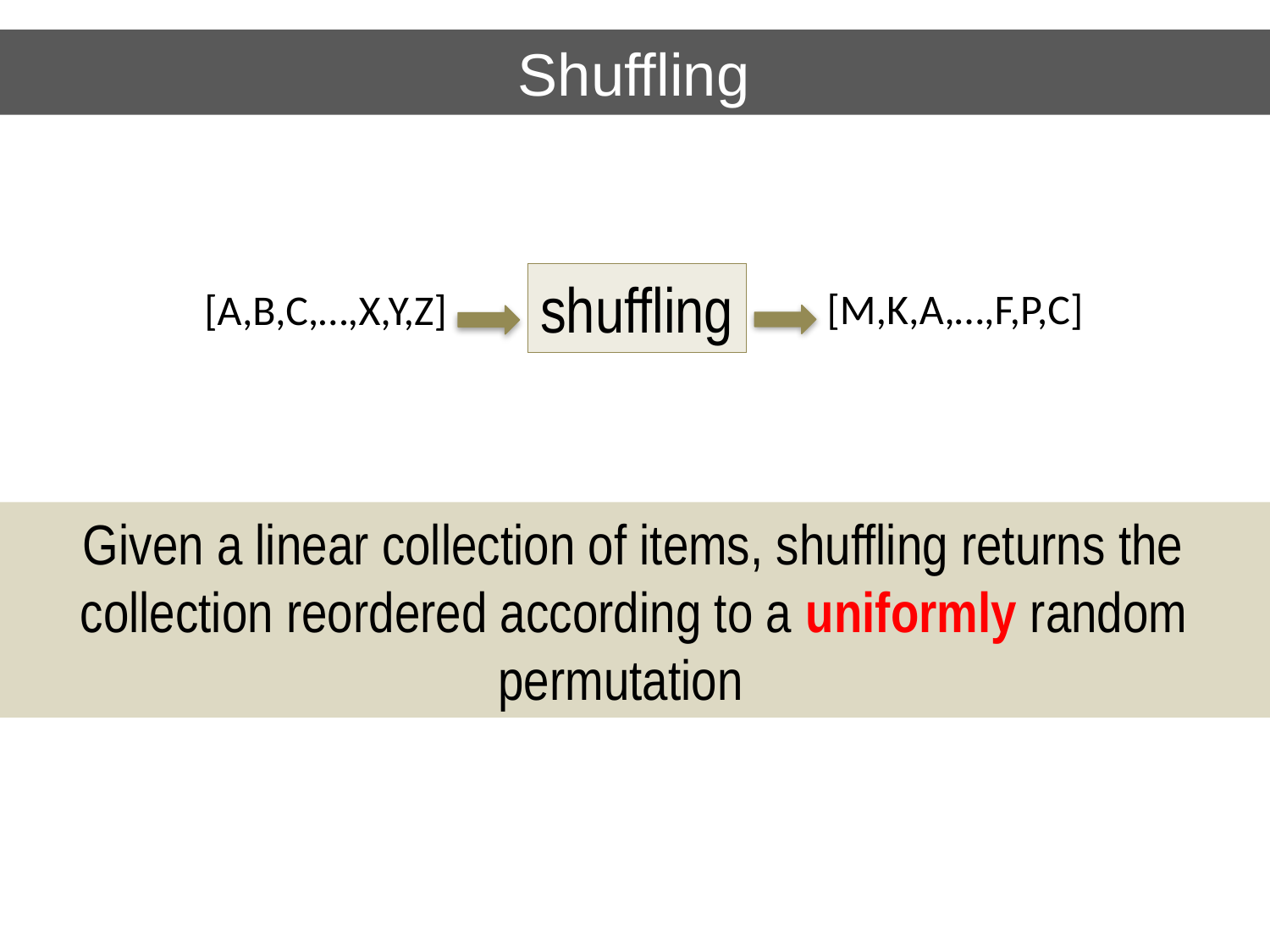

# Shuffling
shuffling
[M,K,A,…,F,P,C]
[A,B,C,…,X,Y,Z]

Given a linear collection of items, shuffling returns the collection reordered according to a uniformly random permutation